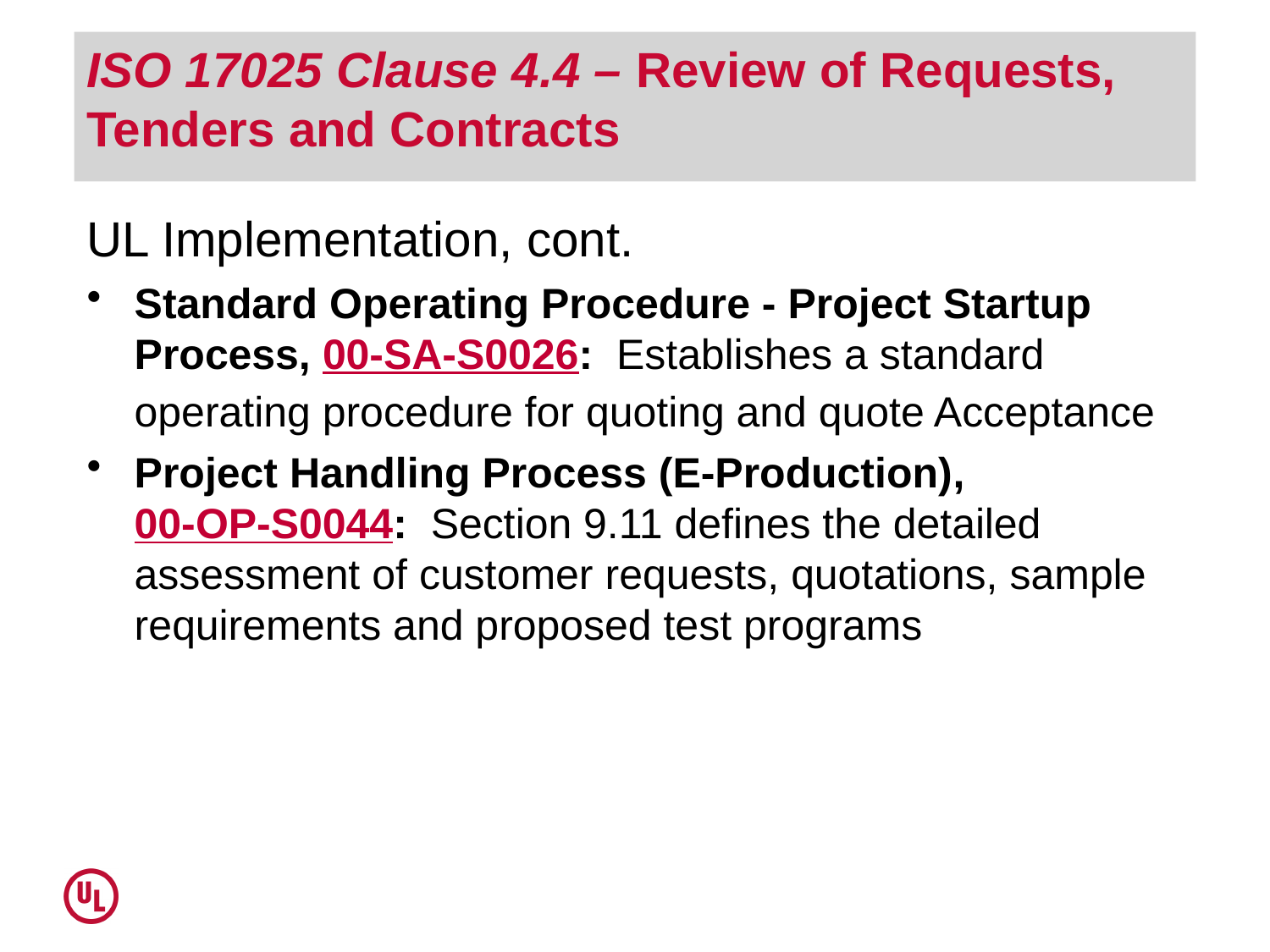

# ISO 17025 Clause 4.4 – Review of Requests, Tenders and Contracts
UL Implementation, cont.
Standard Operating Procedure - Project Startup Process, 00-SA-S0026:  Establishes a standard operating procedure for quoting and quote Acceptance
Project Handling Process (E-Production), 00-OP-S0044:  Section 9.11 defines the detailed assessment of customer requests, quotations, sample requirements and proposed test programs